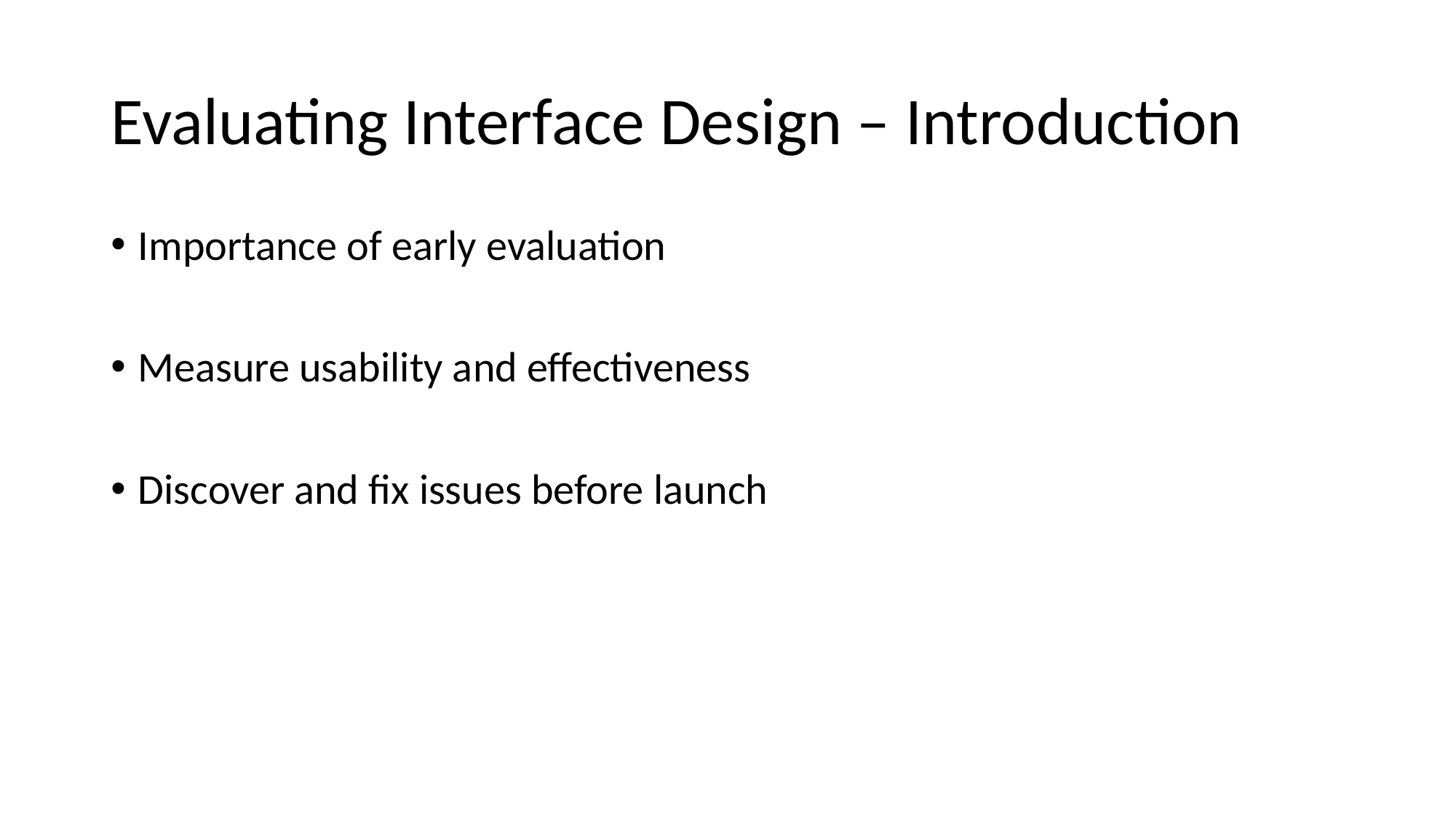

# Evaluating Interface Design – Introduction
Importance of early evaluation

Measure usability and effectiveness

Discover and fix issues before launch